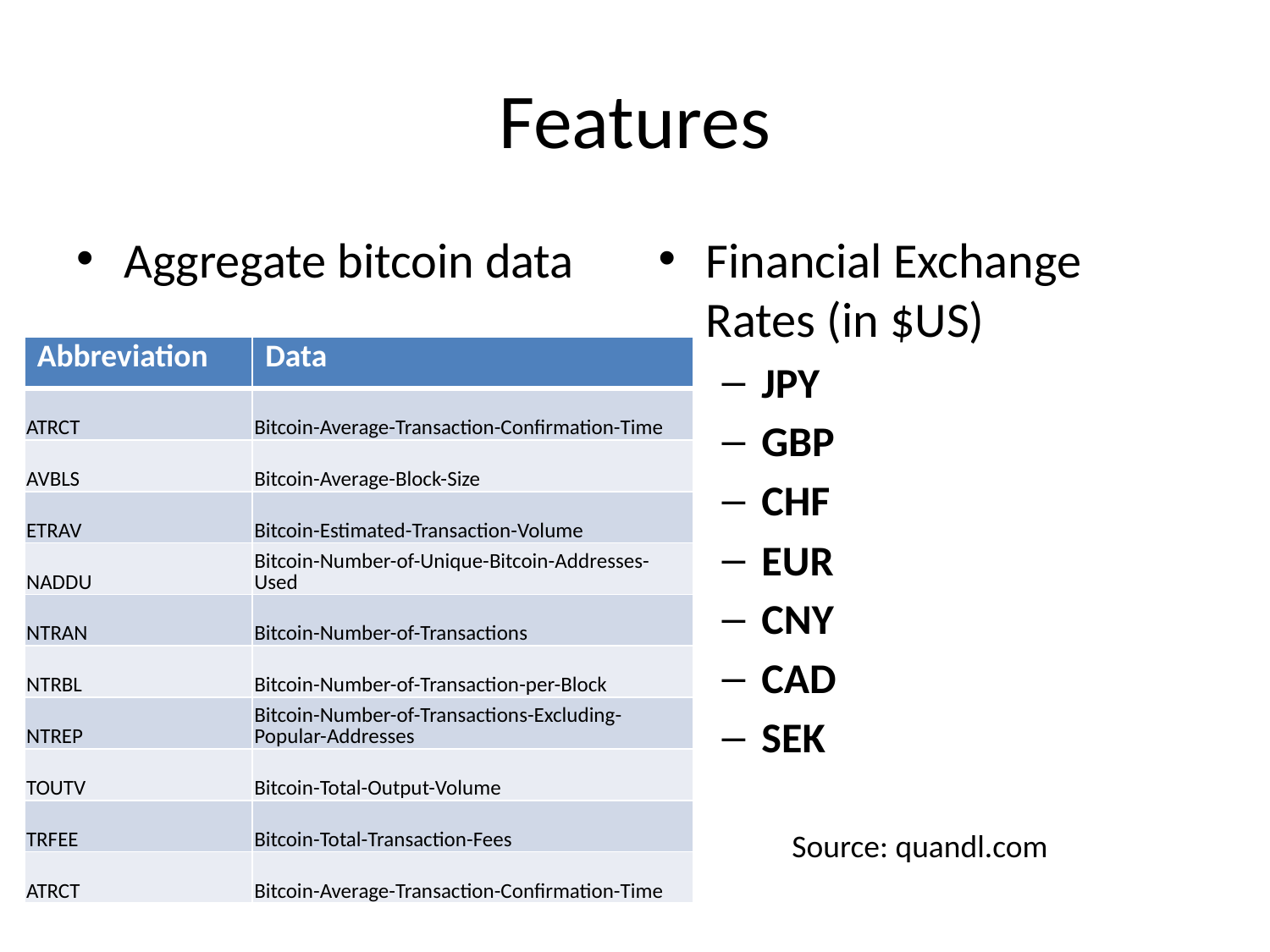

# Features
Aggregate bitcoin data
Financial Exchange Rates (in $US)
JPY
GBP
CHF
EUR
CNY
CAD
SEK
| Abbreviation | Data |
| --- | --- |
| ATRCT | Bitcoin-Average-Transaction-Confirmation-Time |
| AVBLS | Bitcoin-Average-Block-Size |
| ETRAV | Bitcoin-Estimated-Transaction-Volume |
| NADDU | Bitcoin-Number-of-Unique-Bitcoin-Addresses-Used |
| NTRAN | Bitcoin-Number-of-Transactions |
| NTRBL | Bitcoin-Number-of-Transaction-per-Block |
| NTREP | Bitcoin-Number-of-Transactions-Excluding-Popular-Addresses |
| TOUTV | Bitcoin-Total-Output-Volume |
| TRFEE | Bitcoin-Total-Transaction-Fees |
| ATRCT | Bitcoin-Average-Transaction-Confirmation-Time |
Source: quandl.com